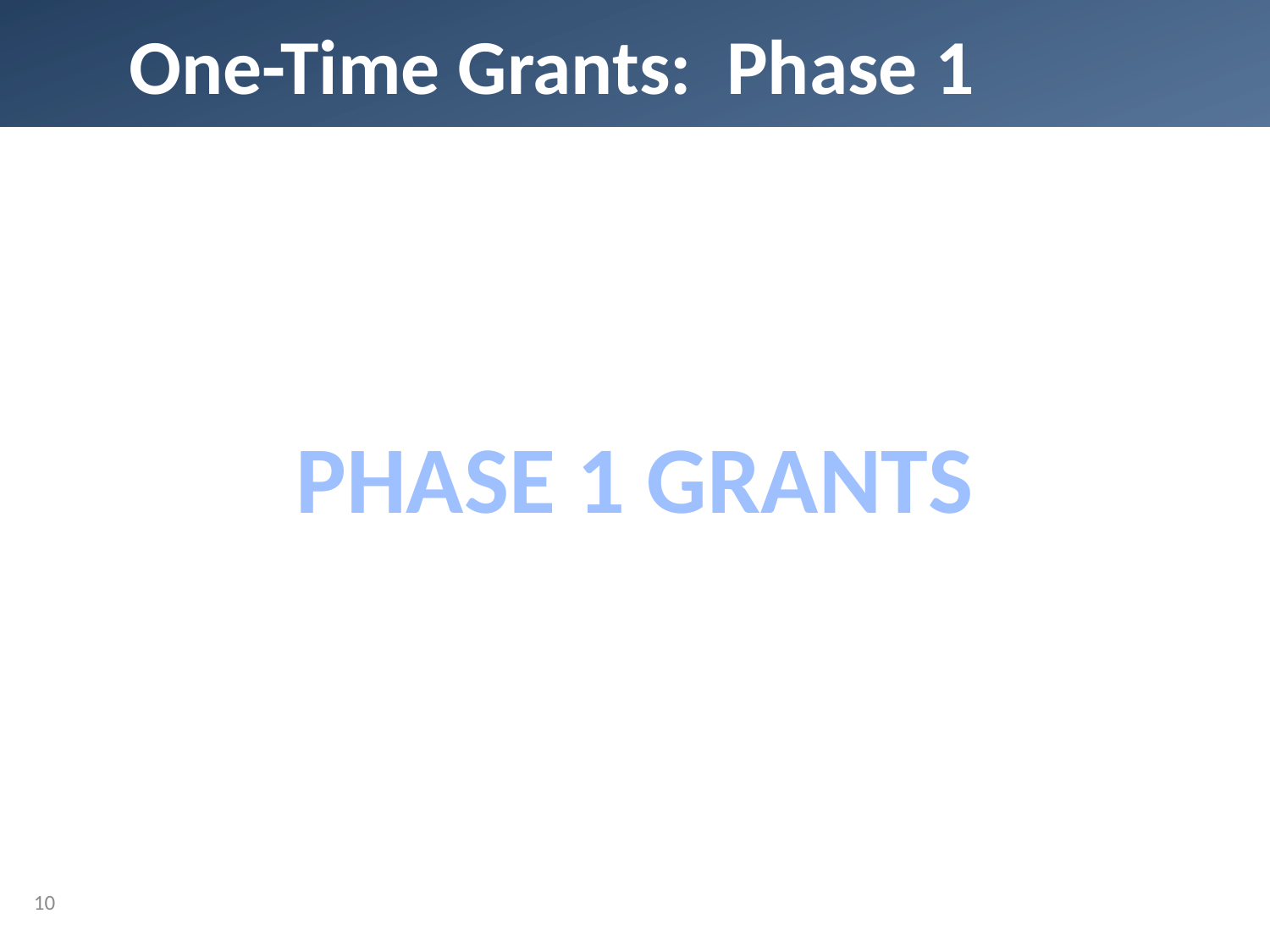

# One-Time Grants:  Phase 1
PHASE 1 GRANTS
10